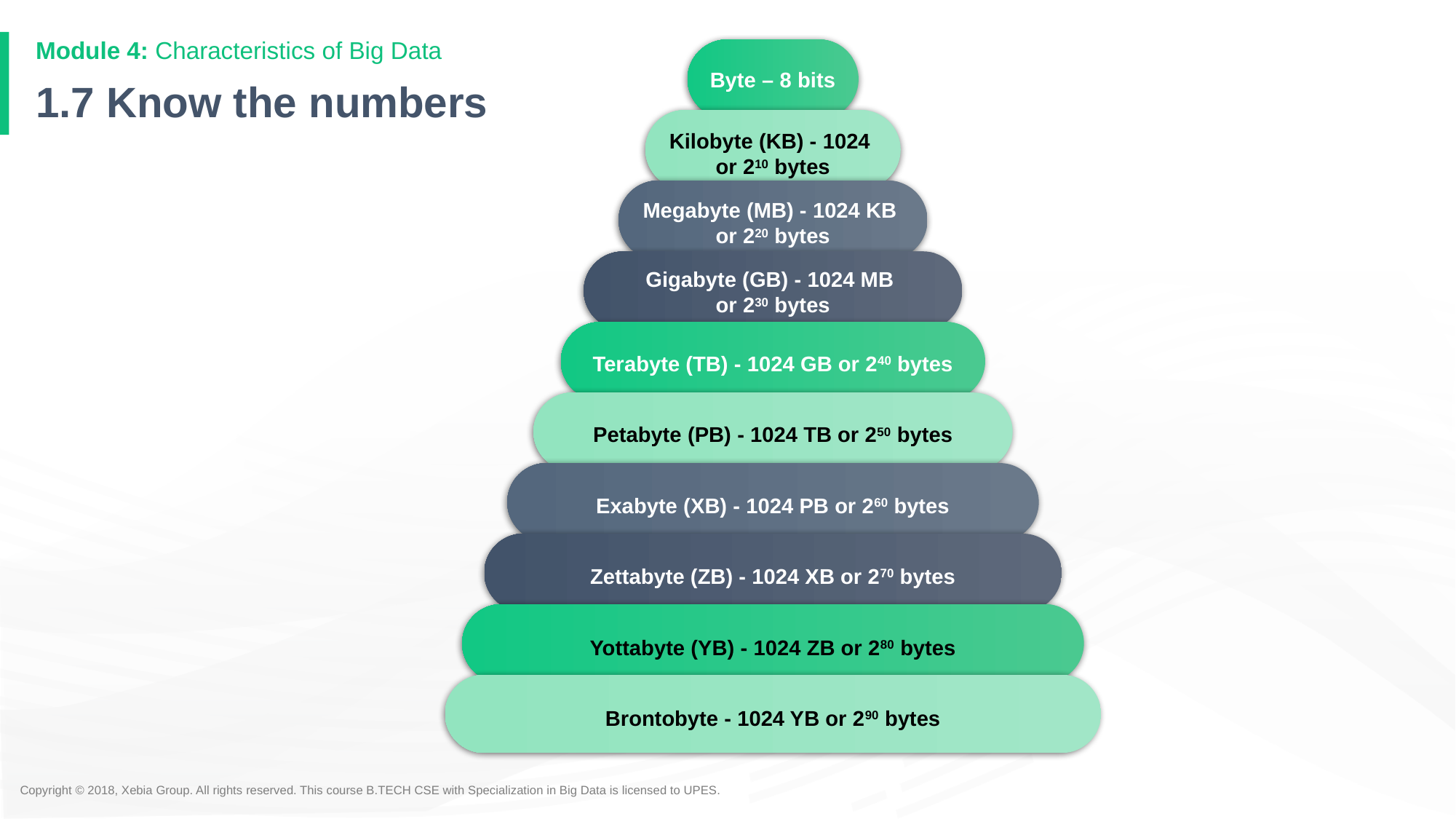

Module 4: Characteristics of Big Data

Byte – 8 bits
Kilobyte (KB) - 1024
or 210 bytes
Megabyte (MB) - 1024 KB
or 220 bytes
Gigabyte (GB) - 1024 MB
or 230 bytes
Terabyte (TB) - 1024 GB or 240 bytes
Petabyte (PB) - 1024 TB or 250 bytes
Exabyte (XB) - 1024 PB or 260 bytes
Zettabyte (ZB) - 1024 XB or 270 bytes
Yottabyte (YB) - 1024 ZB or 280 bytes
Brontobyte - 1024 YB or 290 bytes

# 1.7 Know the numbers